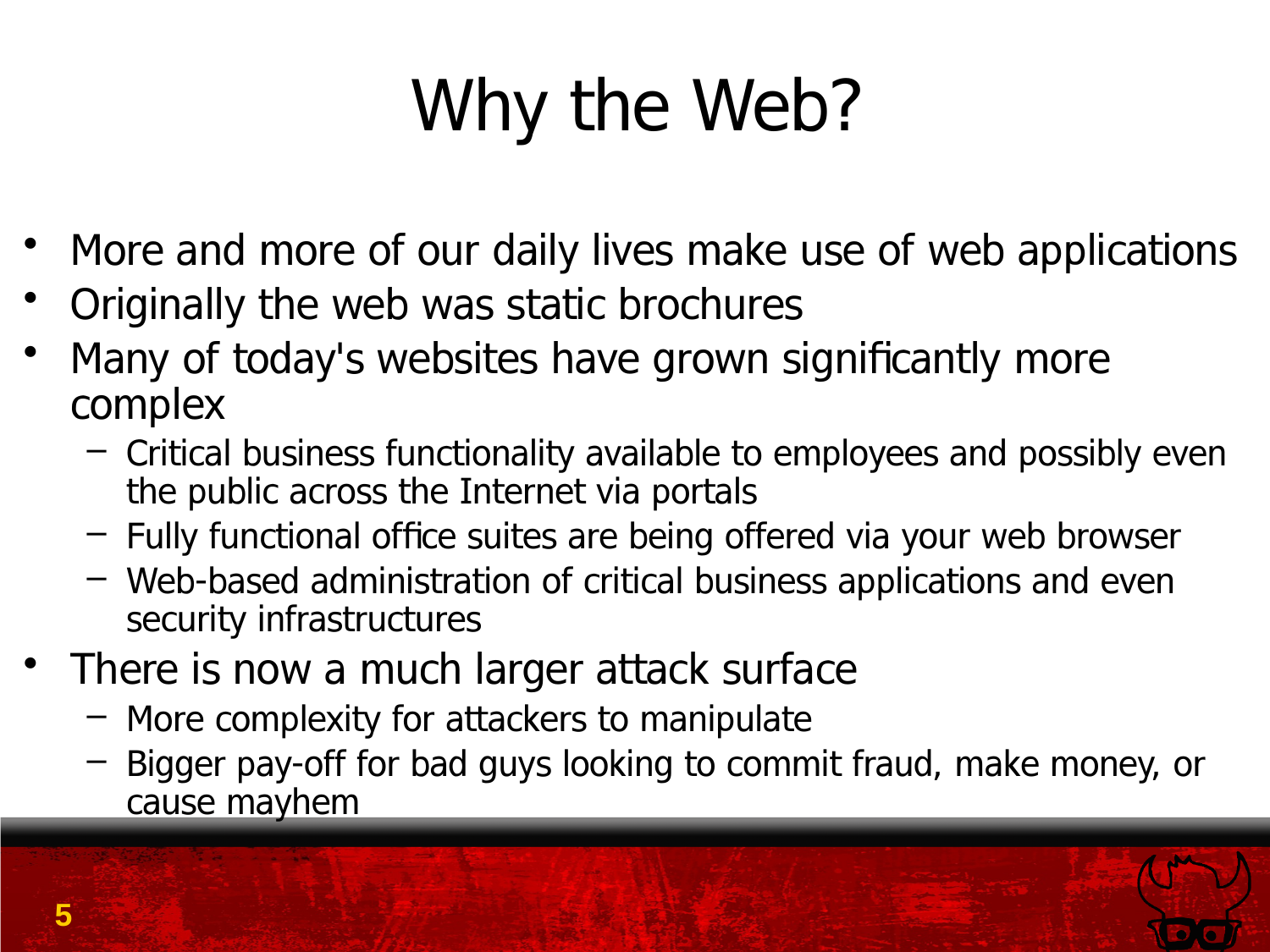

# Why the Web?
More and more of our daily lives make use of web applications
Originally the web was static brochures
Many of today's websites have grown significantly more complex
Critical business functionality available to employees and possibly even the public across the Internet via portals
Fully functional office suites are being offered via your web browser
Web-based administration of critical business applications and even security infrastructures
There is now a much larger attack surface
More complexity for attackers to manipulate
Bigger pay-off for bad guys looking to commit fraud, make money, or cause mayhem